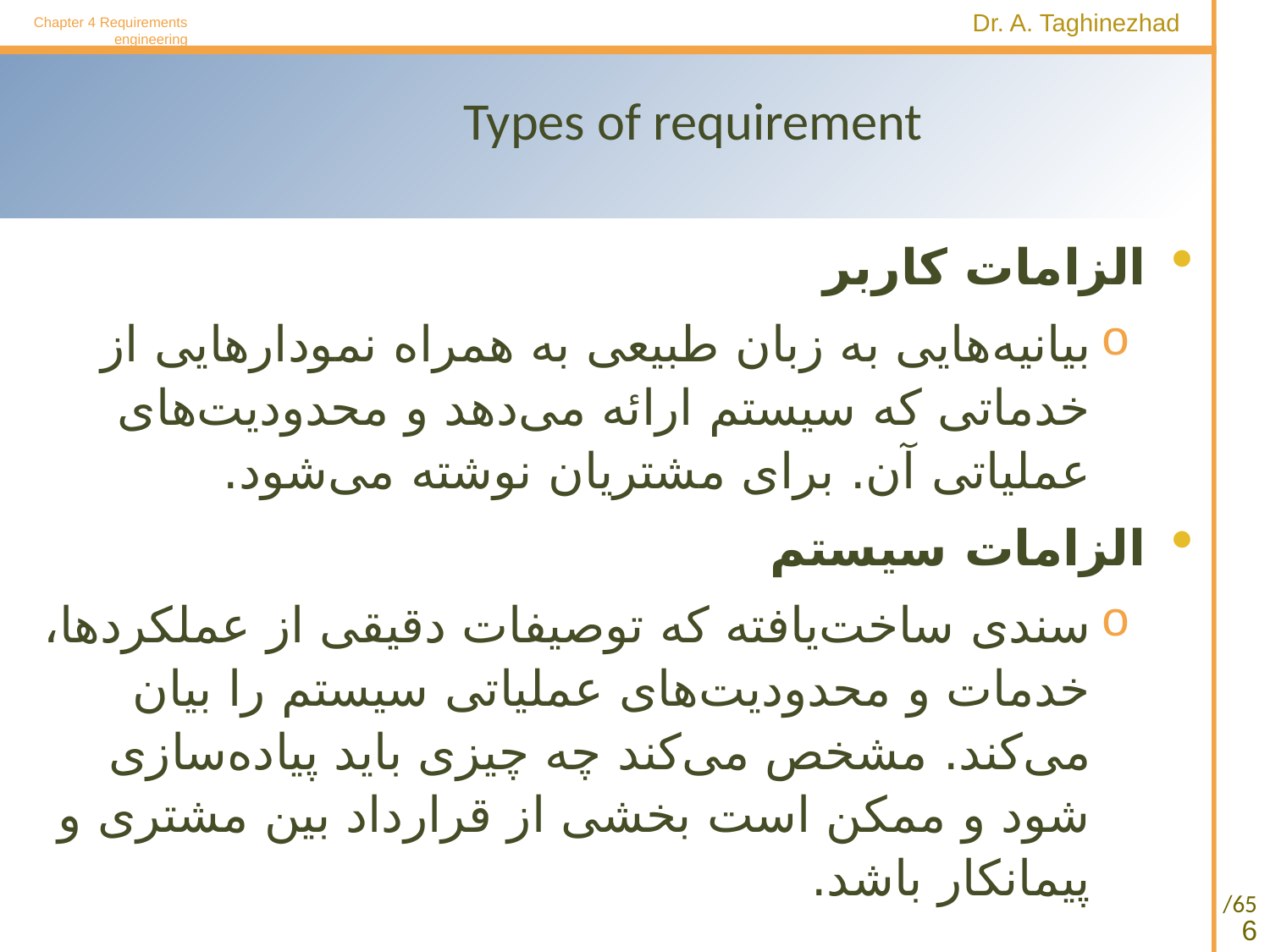

Chapter 4 Requirements engineering
# Types of requirement
الزامات کاربر
بیانیه‌هایی به زبان طبیعی به همراه نمودارهایی از خدماتی که سیستم ارائه می‌دهد و محدودیت‌های عملیاتی آن. برای مشتریان نوشته می‌شود.
الزامات سیستم
سندی ساخت‌یافته که توصیفات دقیقی از عملکردها، خدمات و محدودیت‌های عملیاتی سیستم را بیان می‌کند. مشخص می‌کند چه چیزی باید پیاده‌سازی شود و ممکن است بخشی از قرارداد بین مشتری و پیمانکار باشد.
6